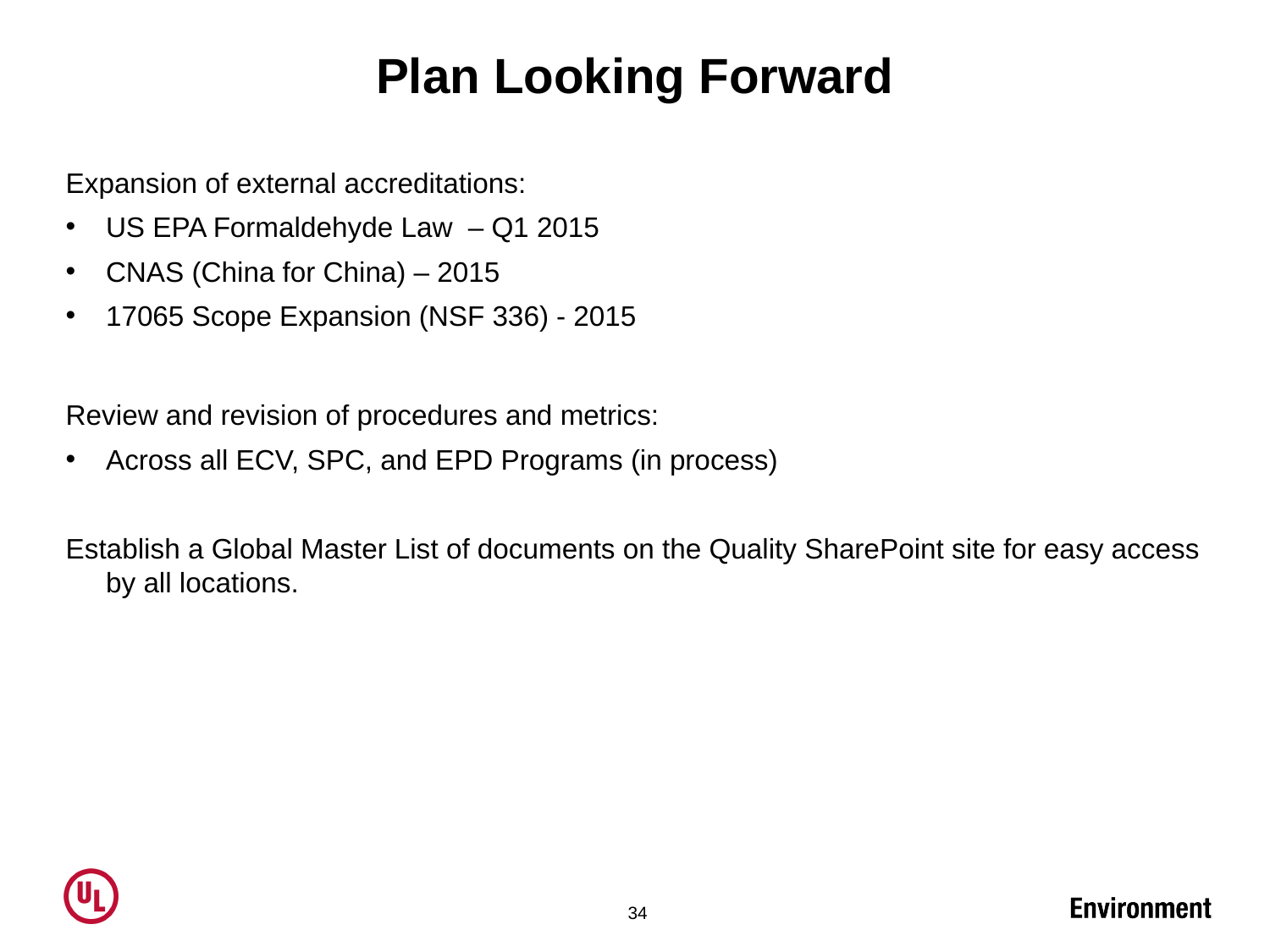

# Plan Looking Forward
Expansion of external accreditations:
US EPA Formaldehyde Law  – Q1 2015
CNAS (China for China) – 2015
17065 Scope Expansion (NSF 336) - 2015

Review and revision of procedures and metrics:
Across all ECV, SPC, and EPD Programs (in process)

Establish a Global Master List of documents on the Quality SharePoint site for easy access by all locations.

34